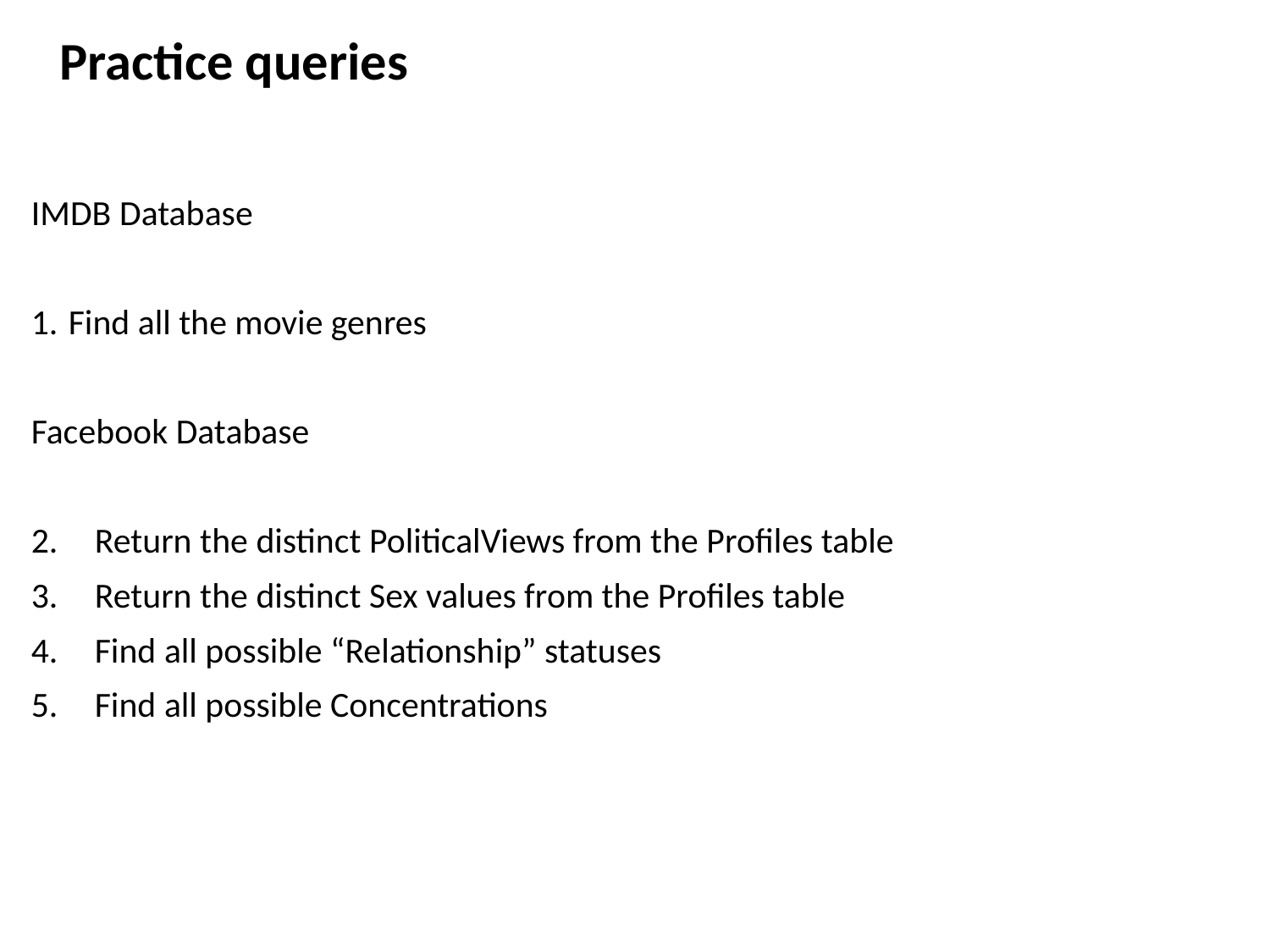

Practice queries
IMDB Database

Find all the movie genres

Facebook Database

Return the distinct PoliticalViews from the Profiles table
Return the distinct Sex values from the Profiles table
Find all possible “Relationship” statuses
Find all possible Concentrations